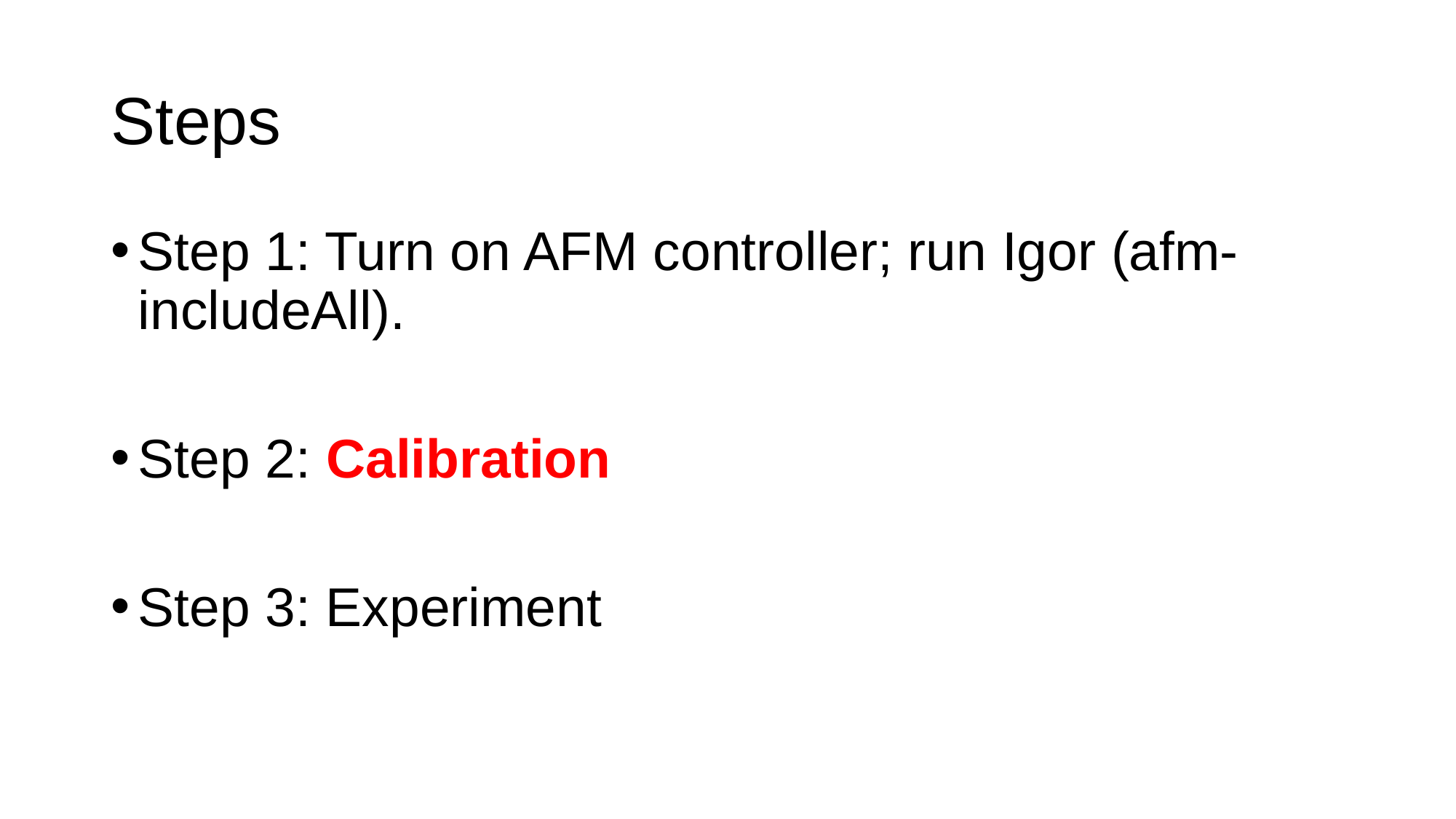

# Steps
Step 1: Turn on AFM controller; run Igor (afm-includeAll).

Step 2: Calibration

Step 3: Experiment